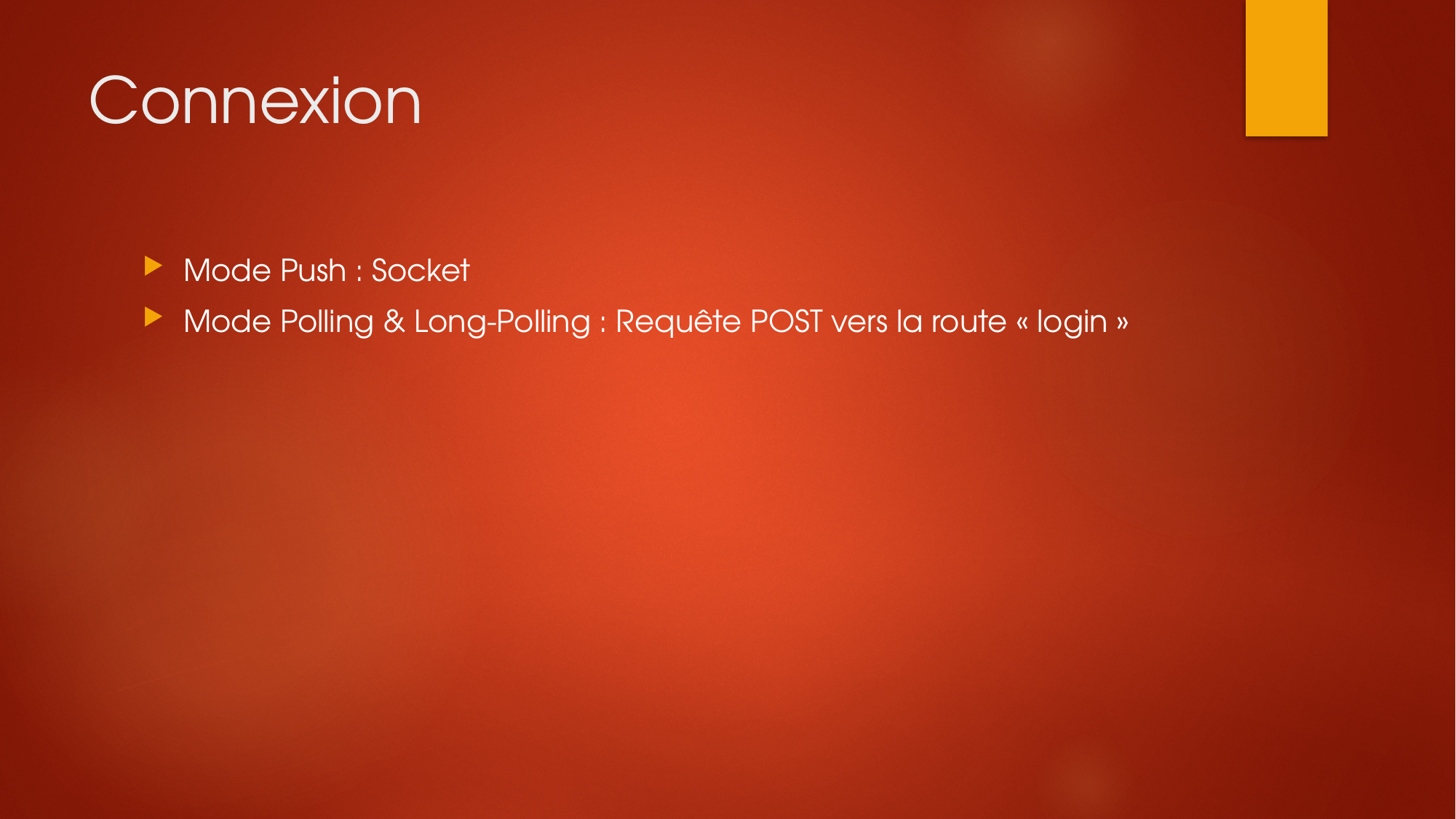

# Connexion
Mode Push : Socket
Mode Polling & Long-Polling : Requête POST vers la route « login »